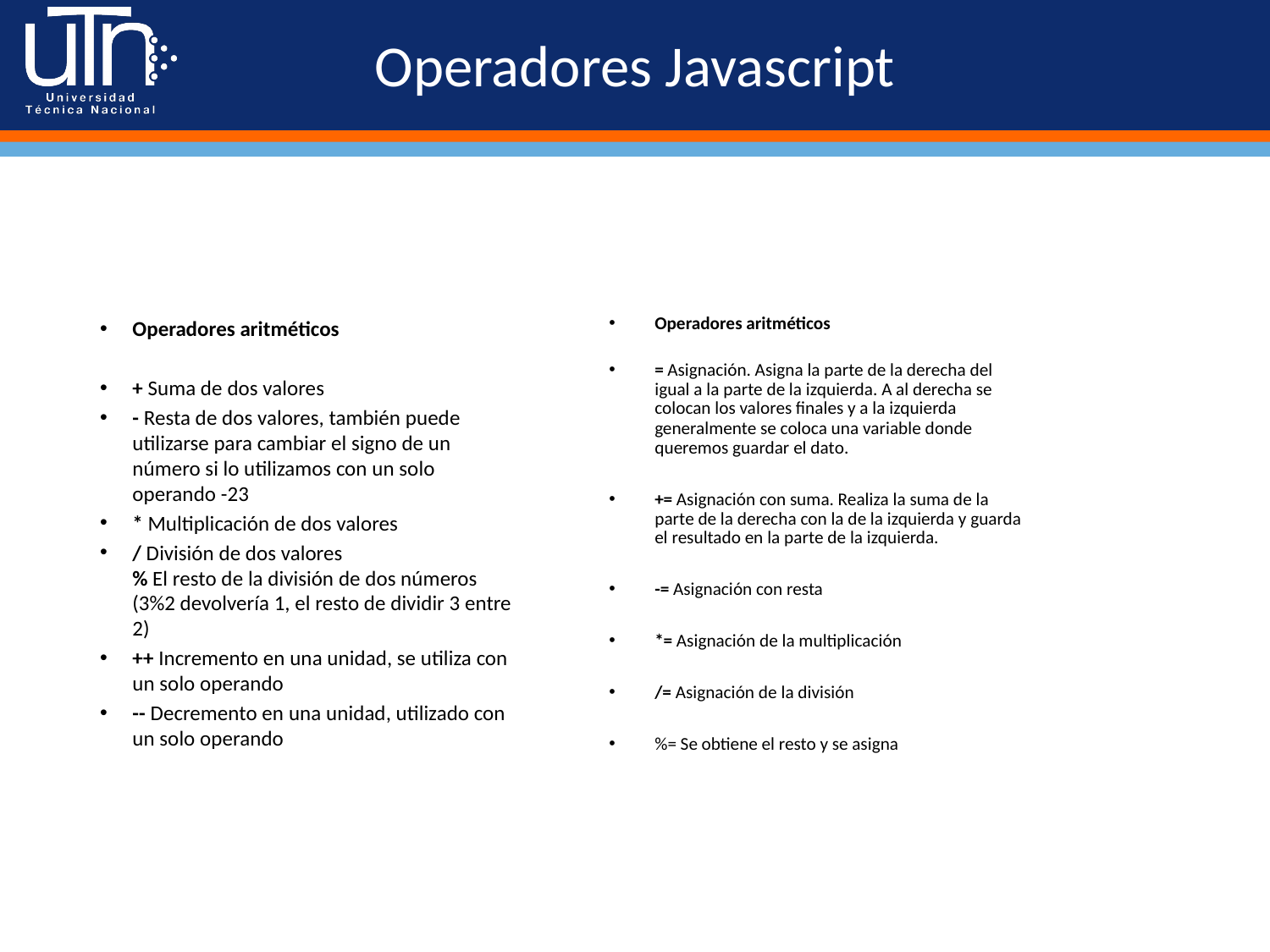

# Operadores Javascript
Operadores aritméticos

+ Suma de dos valores
- Resta de dos valores, también puede utilizarse para cambiar el signo de un número si lo utilizamos con un solo operando -23
* Multiplicación de dos valores
/ División de dos valores 
% El resto de la división de dos números (3%2 devolvería 1, el resto de dividir 3 entre 2)
++ Incremento en una unidad, se utiliza con un solo operando
-- Decremento en una unidad, utilizado con un solo operando
Operadores aritméticos

= Asignación. Asigna la parte de la derecha del igual a la parte de la izquierda. A al derecha se colocan los valores finales y a la izquierda generalmente se coloca una variable donde queremos guardar el dato.

+= Asignación con suma. Realiza la suma de la parte de la derecha con la de la izquierda y guarda el resultado en la parte de la izquierda.

-= Asignación con resta

*= Asignación de la multiplicación

/= Asignación de la división

%= Se obtiene el resto y se asigna